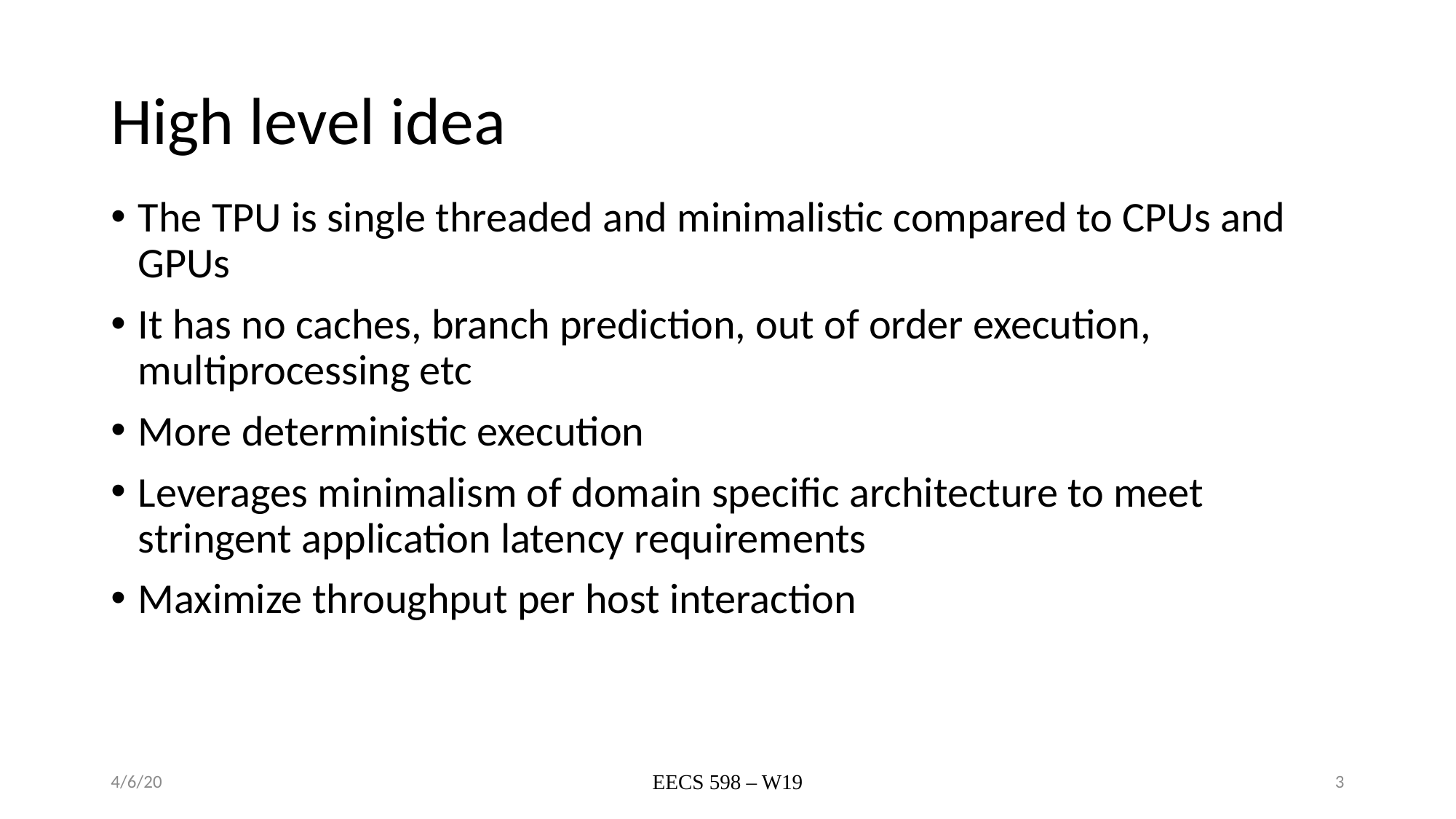

# High level idea
The TPU is single threaded and minimalistic compared to CPUs and GPUs
It has no caches, branch prediction, out of order execution, multiprocessing etc
More deterministic execution
Leverages minimalism of domain specific architecture to meet stringent application latency requirements
Maximize throughput per host interaction
4/6/20
EECS 598 – W19
3